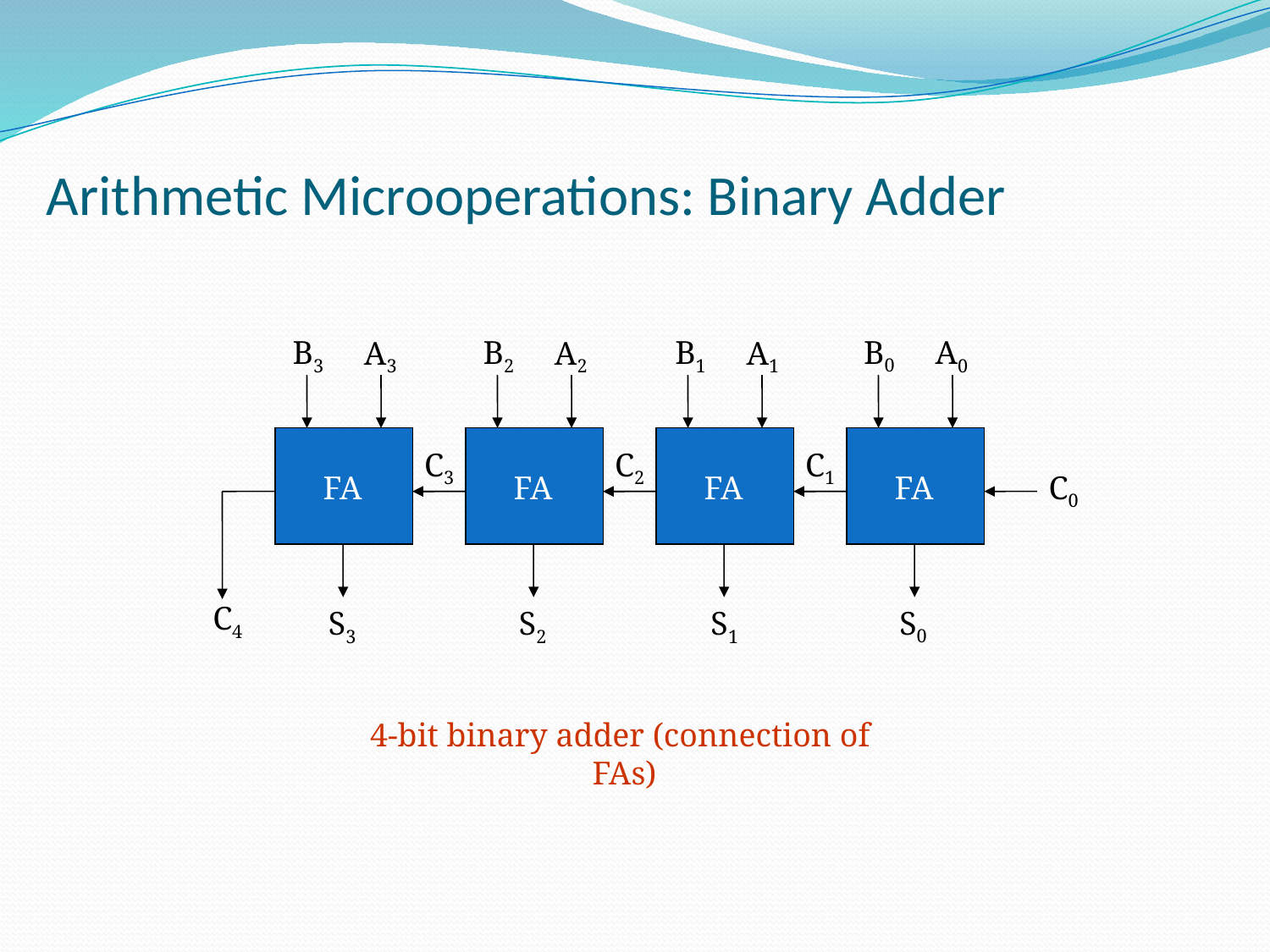

# Arithmetic Microoperations: Binary Adder
B0
A0
B3
B2
B1
A3
A2
A1

FA

FA

FA

FA

C3
C2
C1
C0
C4
S0
S3
S2
S1
4-bit binary adder (connection of  FAs)